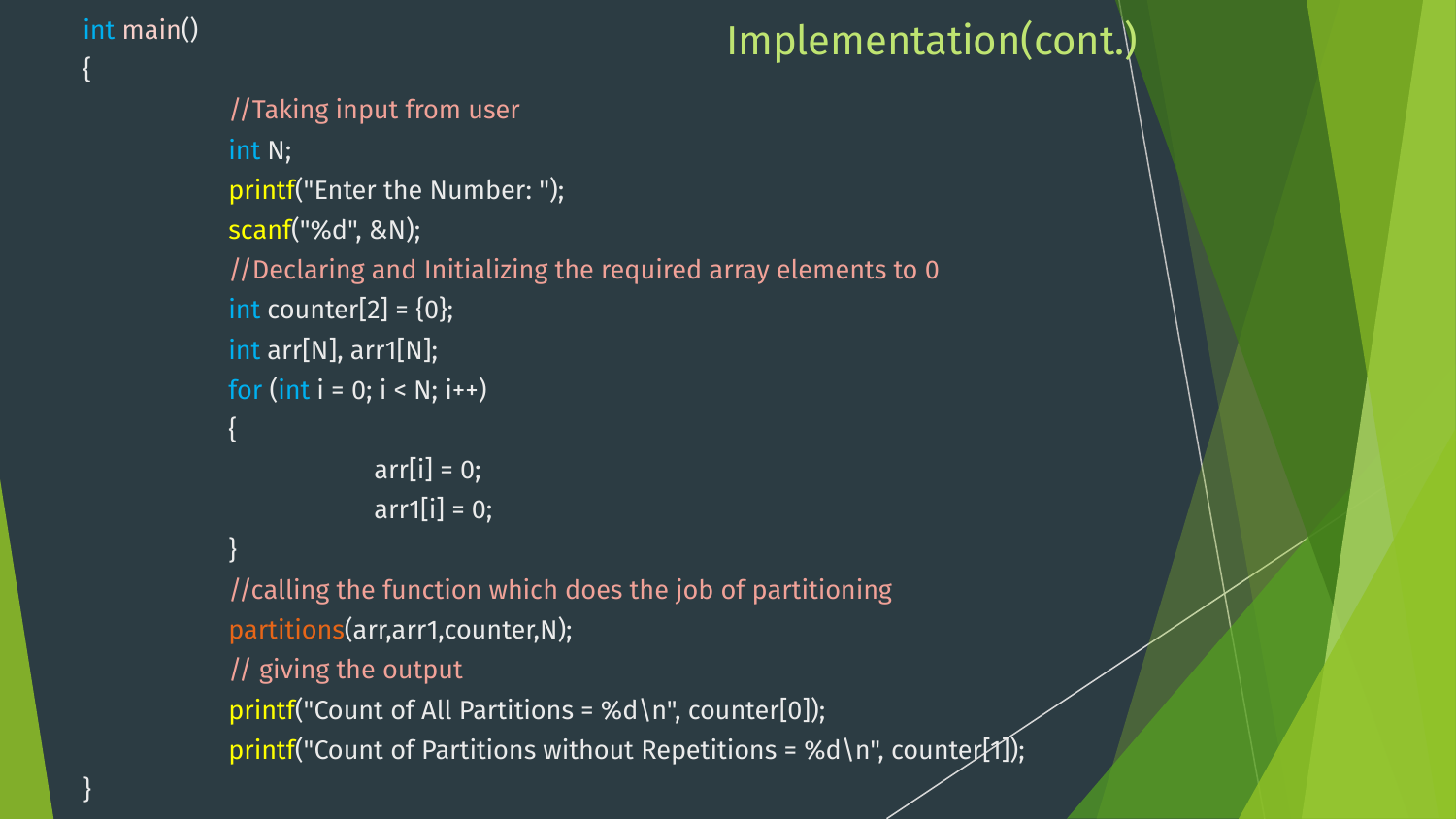

# Implementation(cont.)
int main()
{
	//Taking input from user
	int N;
	printf("Enter the Number: ");
	scanf("%d", &N);
	//Declaring and Initializing the required array elements to 0
	int counter[2] = {0};
	int arr[N], arr1[N];
	for (int i = 0; i < N; i++)
	{
		arr[i] = 0;
		arr1[i] = 0;
	}
	//calling the function which does the job of partitioning
	partitions(arr,arr1,counter,N);
	// giving the output
	printf("Count of All Partitions = %d\n", counter[0]);
	printf("Count of Partitions without Repetitions = %d\n", counter[1]);
}